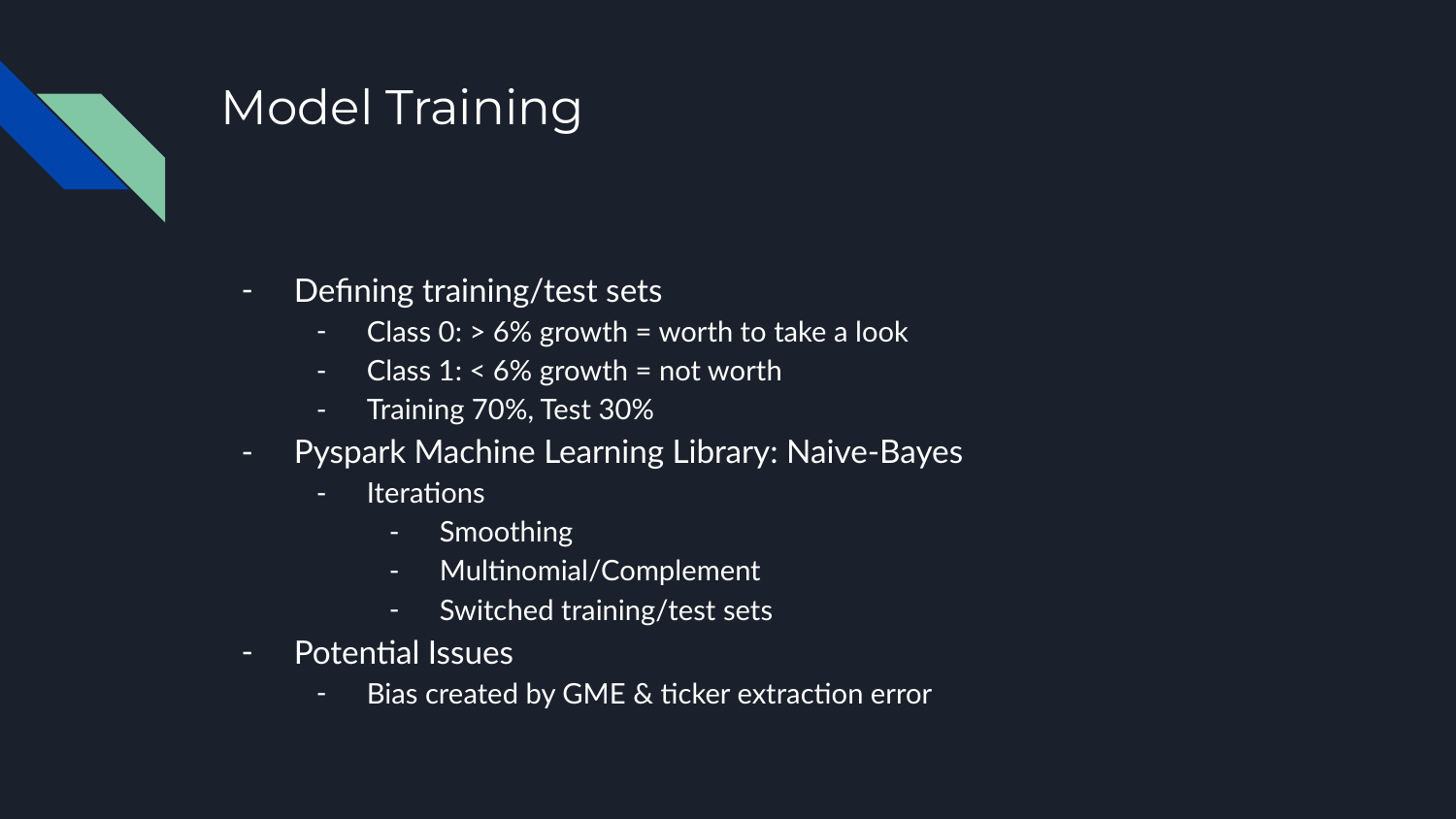

# Model Training
Defining training/test sets
Class 0: > 6% growth = worth to take a look
Class 1: < 6% growth = not worth
Training 70%, Test 30%
Pyspark Machine Learning Library: Naive-Bayes
Iterations
Smoothing
Multinomial/Complement
Switched training/test sets
Potential Issues
Bias created by GME & ticker extraction error